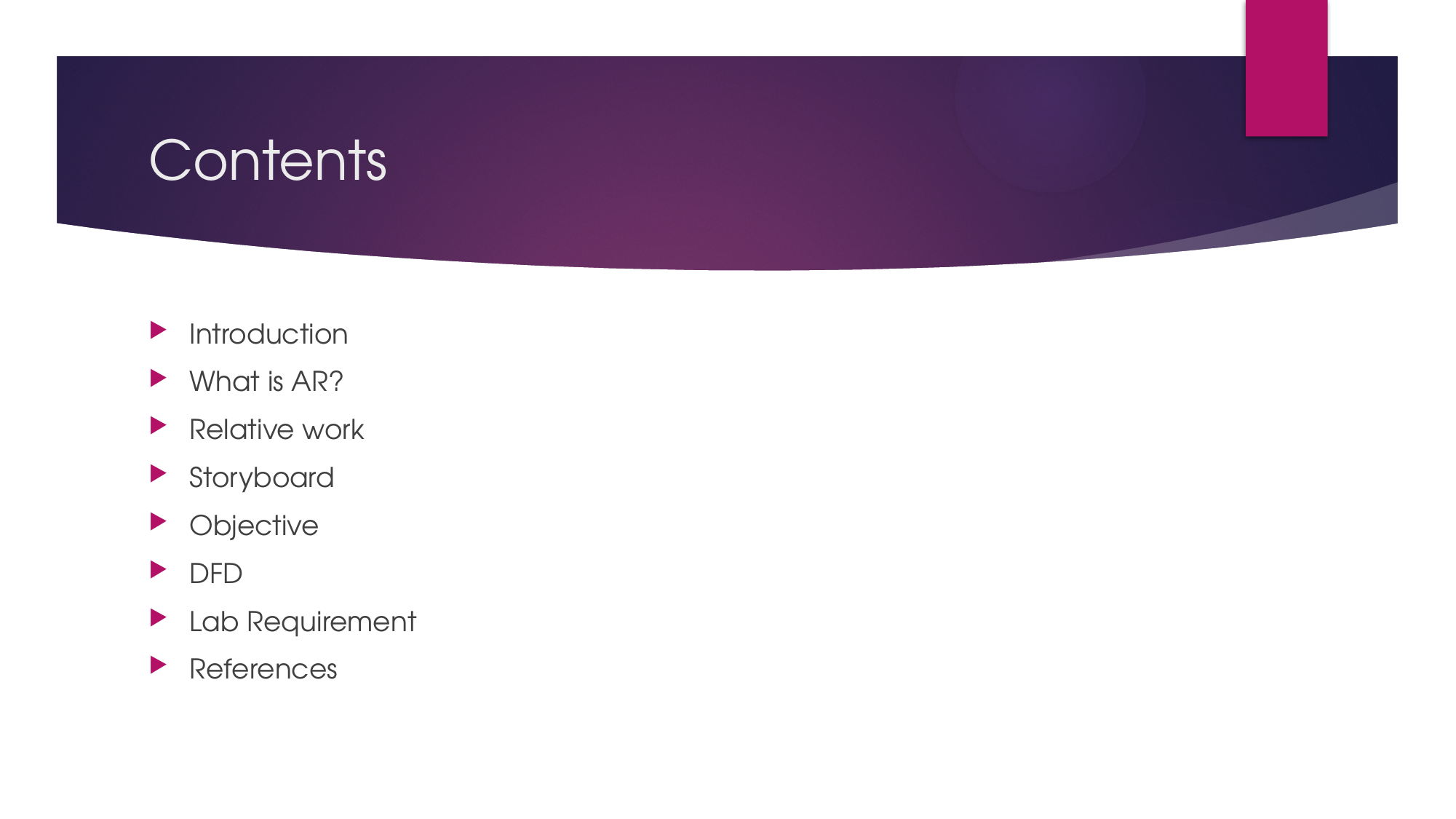

# Contents
Introduction
What is AR?
Relative work
Storyboard
Objective
DFD
Lab Requirement
References